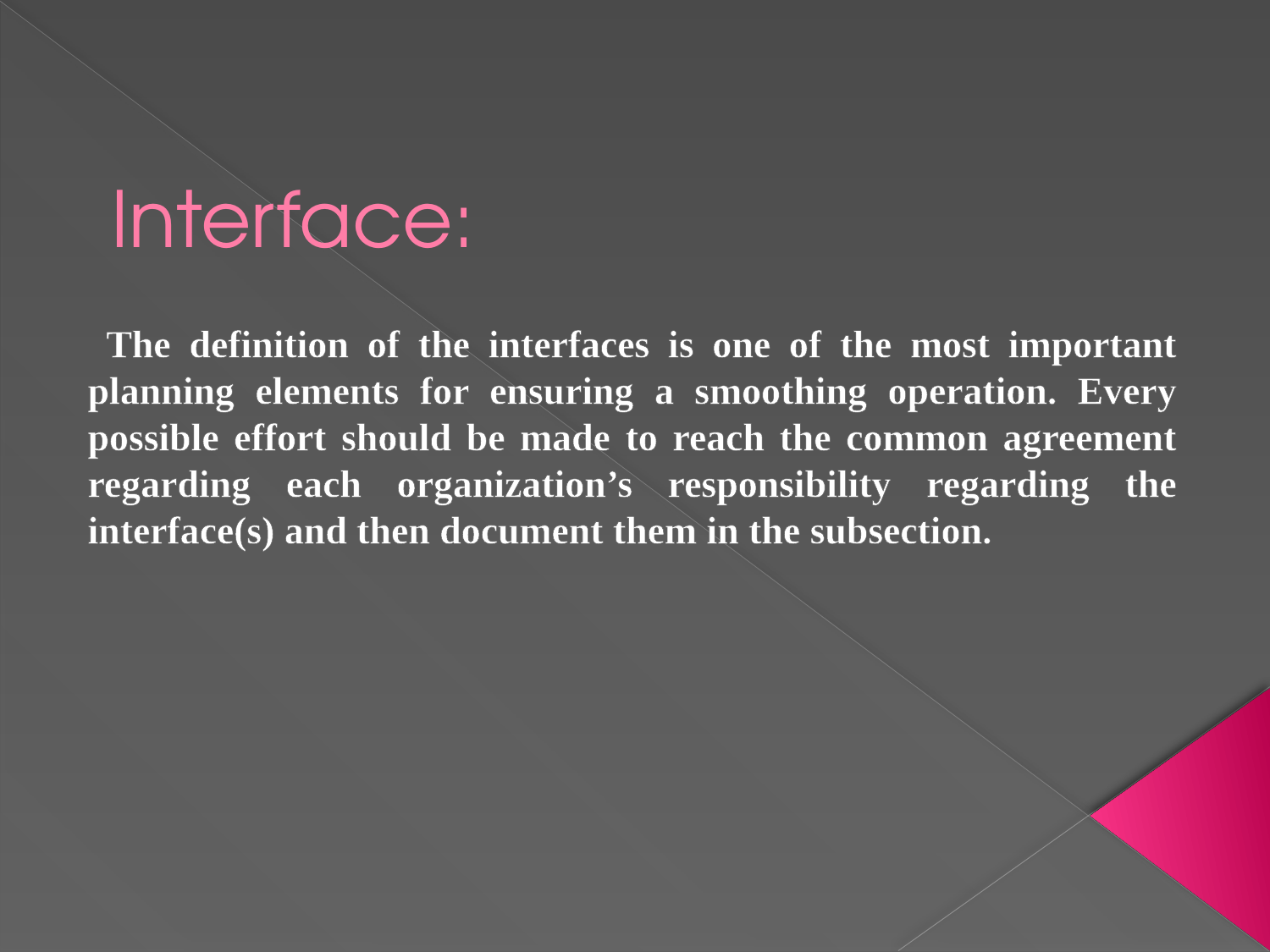

# Interface:
 The definition of the interfaces is one of the most important planning elements for ensuring a smoothing operation. Every possible effort should be made to reach the common agreement regarding each organization’s responsibility regarding the interface(s) and then document them in the subsection.